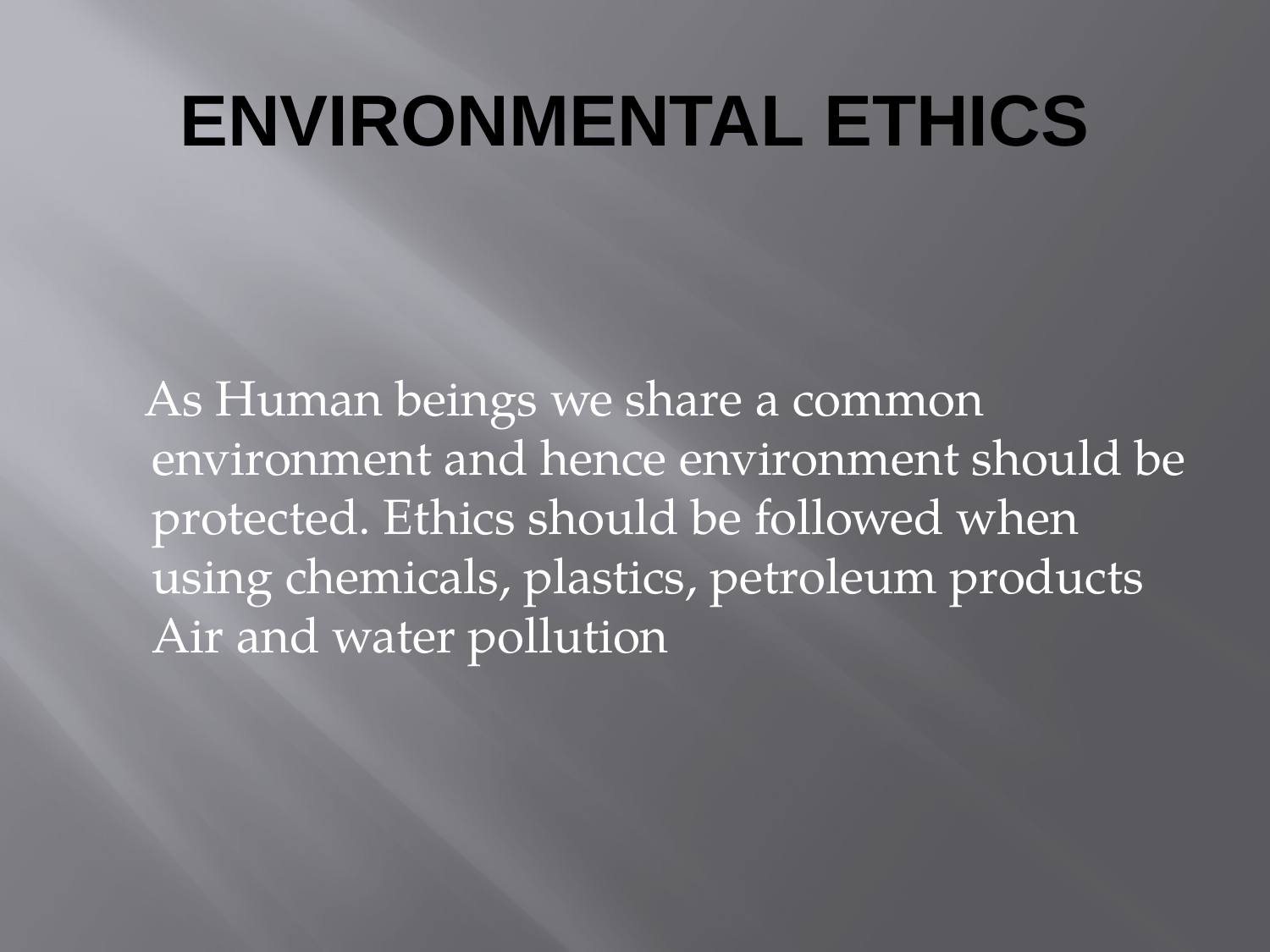

# ENVIRONMENTAL ETHICS

    As Human beings we share a common environment and hence environment should be protected. Ethics should be followed when using chemicals, plastics, petroleum products Air and water pollution